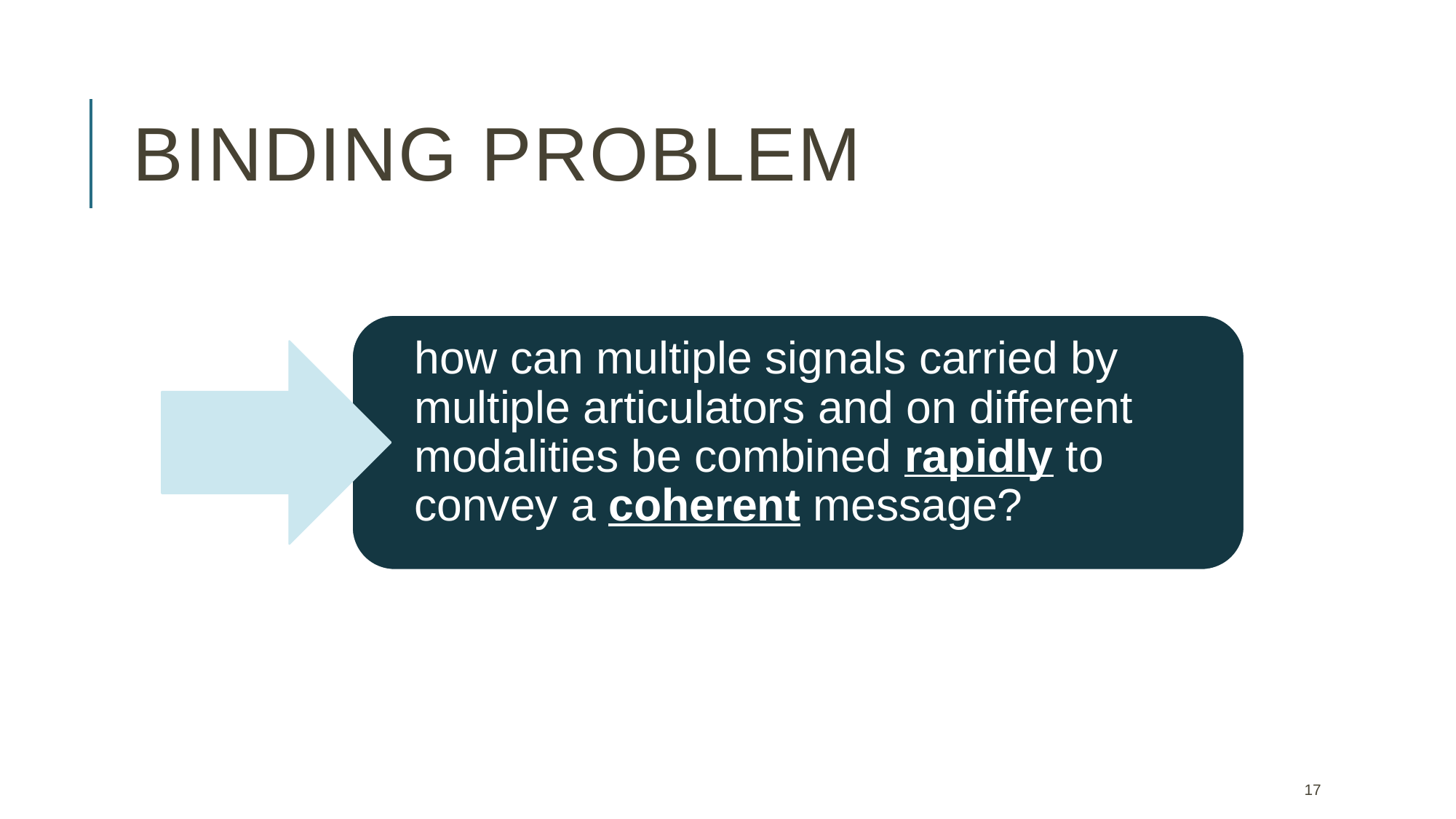

# Binding problem

how can multiple signals carried by multiple articulators and on different modalities be combined rapidly to convey a coherent message?

similar input with more effort:
crane neck / sit up

17